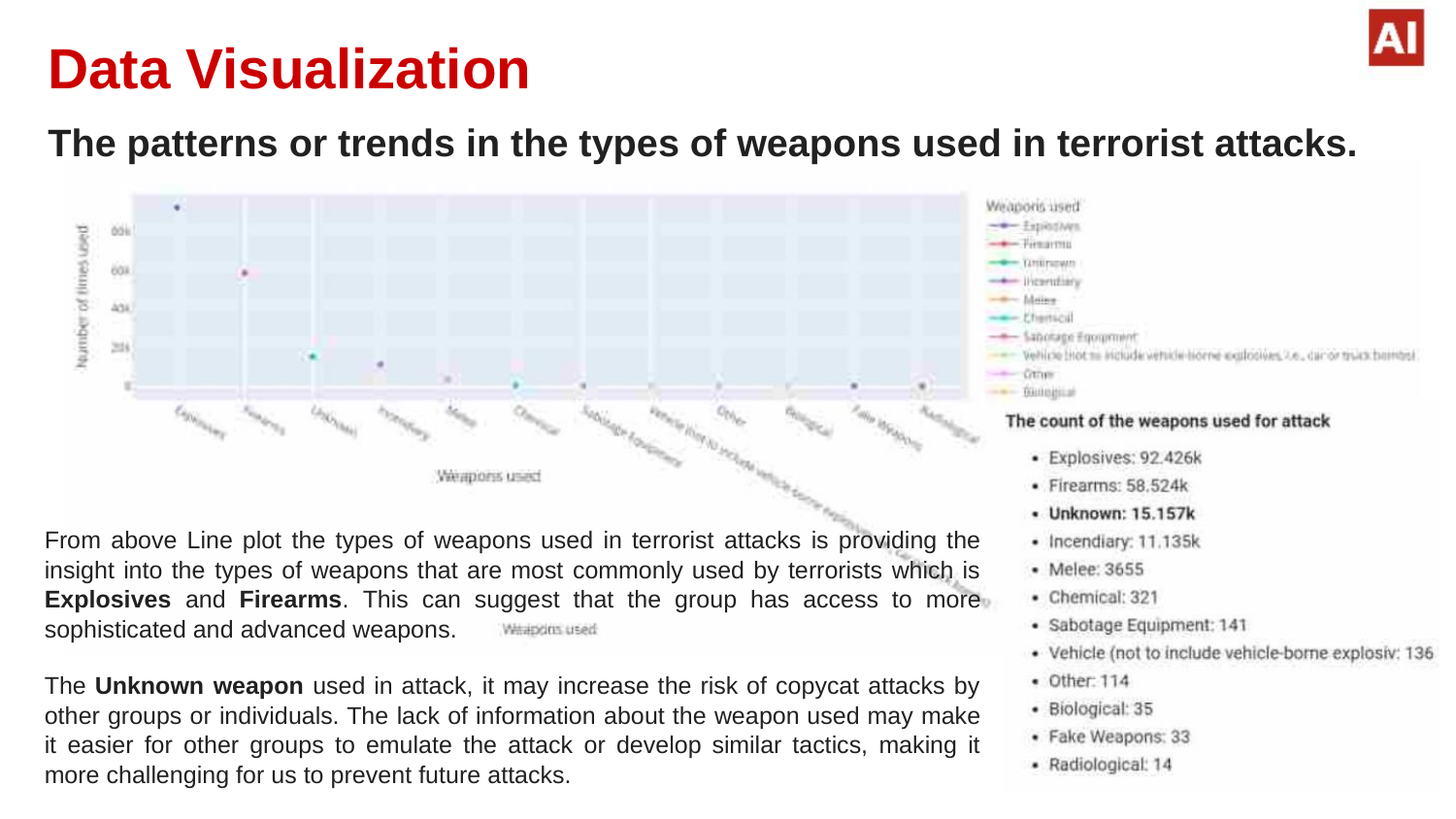

Data Visualization
The patterns or trends in the types of weapons used in terrorist attacks.
From above Line plot the types of weapons used in terrorist attacks is providing the
insight into the types of weapons that are most commonly used by terrorists which is
Explosives and Firearms. This can suggest that the group has access to more
sophisticated and advanced weapons.
The Unknown weapon used in attack, it may increase the risk of copycat attacks by
other groups or individuals. The lack of information about the weapon used may make
it easier for other groups to emulate the attack or develop similar tactics, making it
more challenging for us to prevent future attacks.